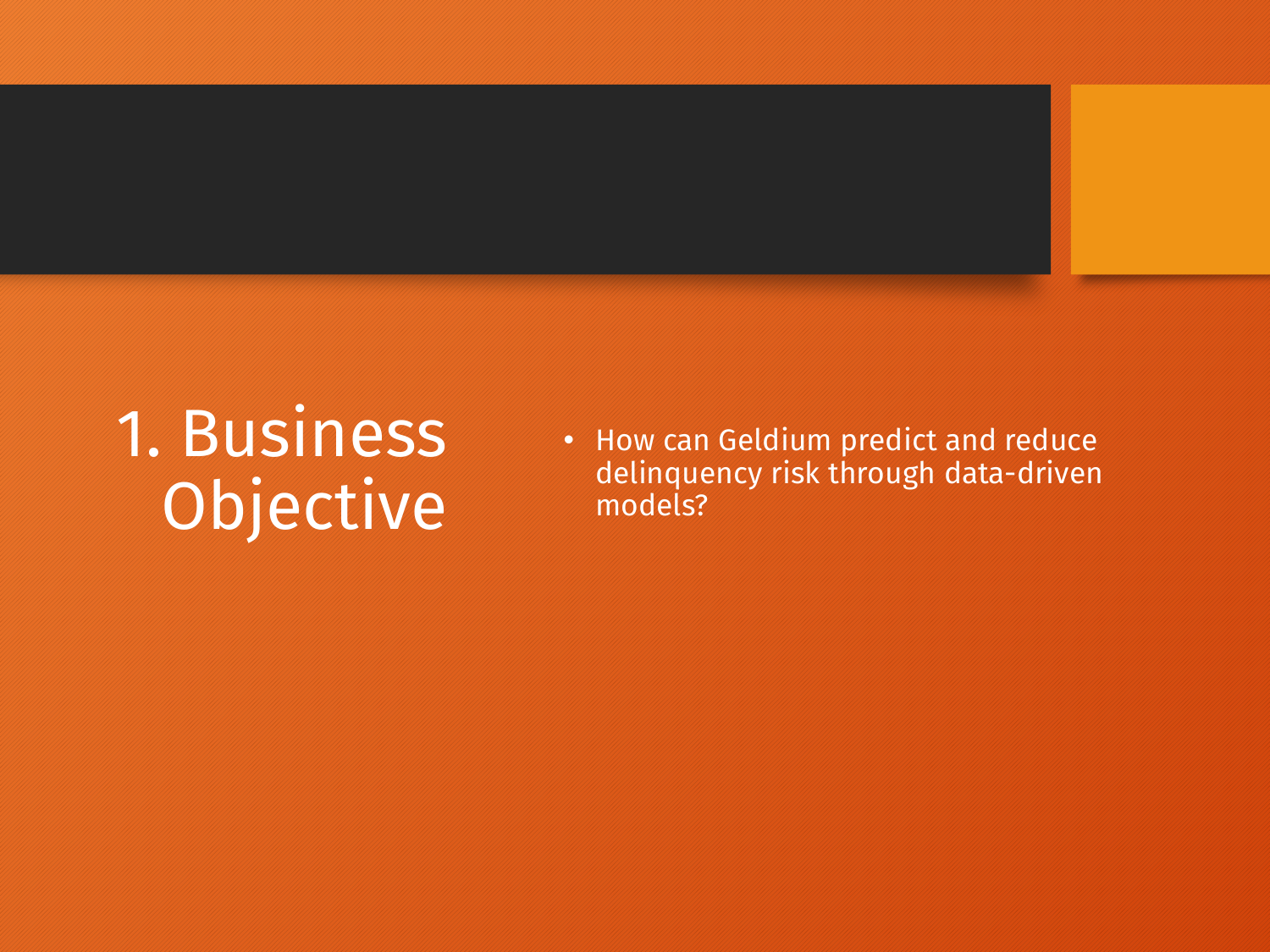

How can Geldium predict and reduce delinquency risk through data-driven models?
# 1. Business Objective